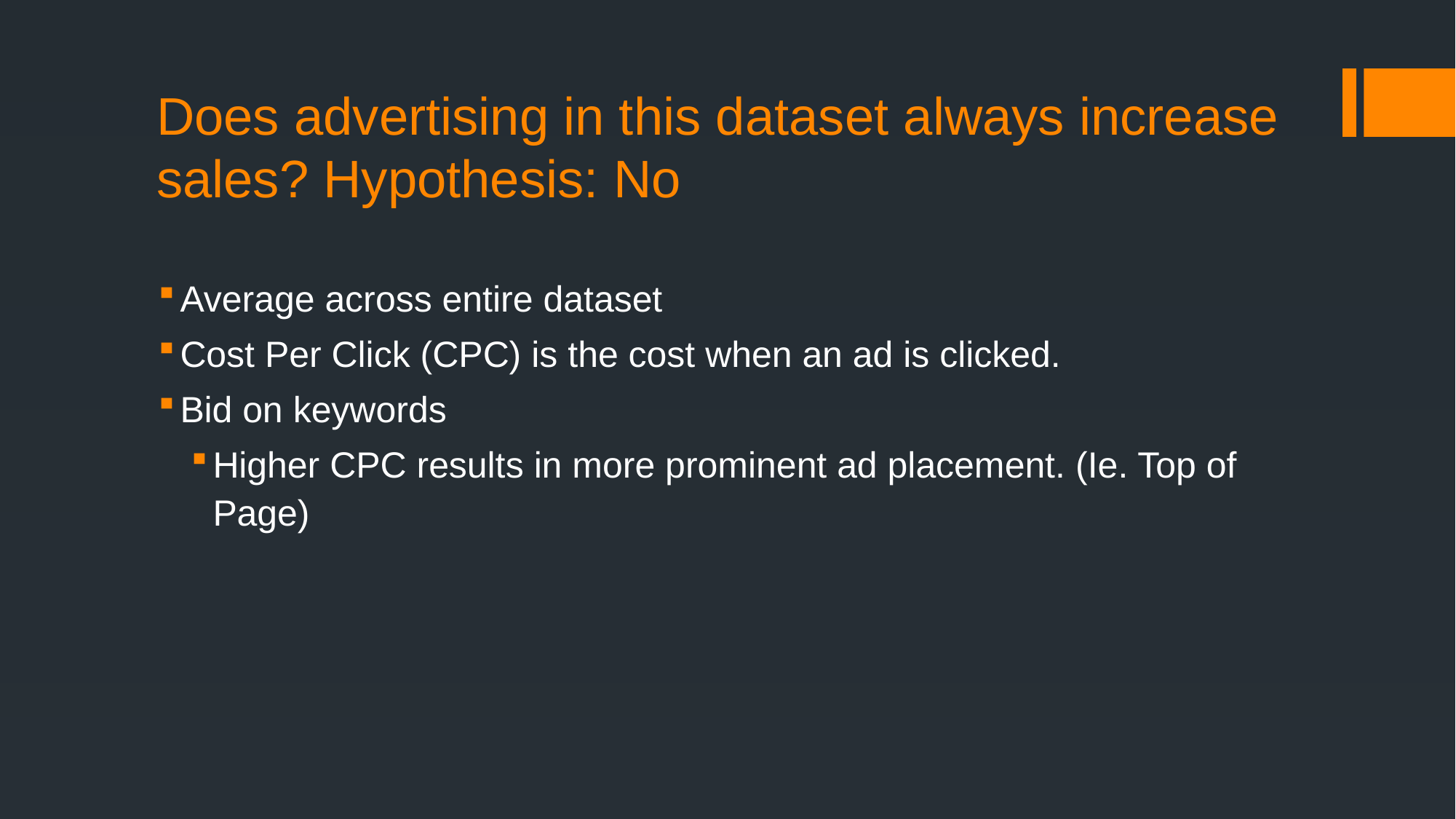

# Does advertising in this dataset always increase sales? Hypothesis: No
Average across entire dataset
Cost Per Click (CPC) is the cost when an ad is clicked.
Bid on keywords
Higher CPC results in more prominent ad placement. (Ie. Top of Page)